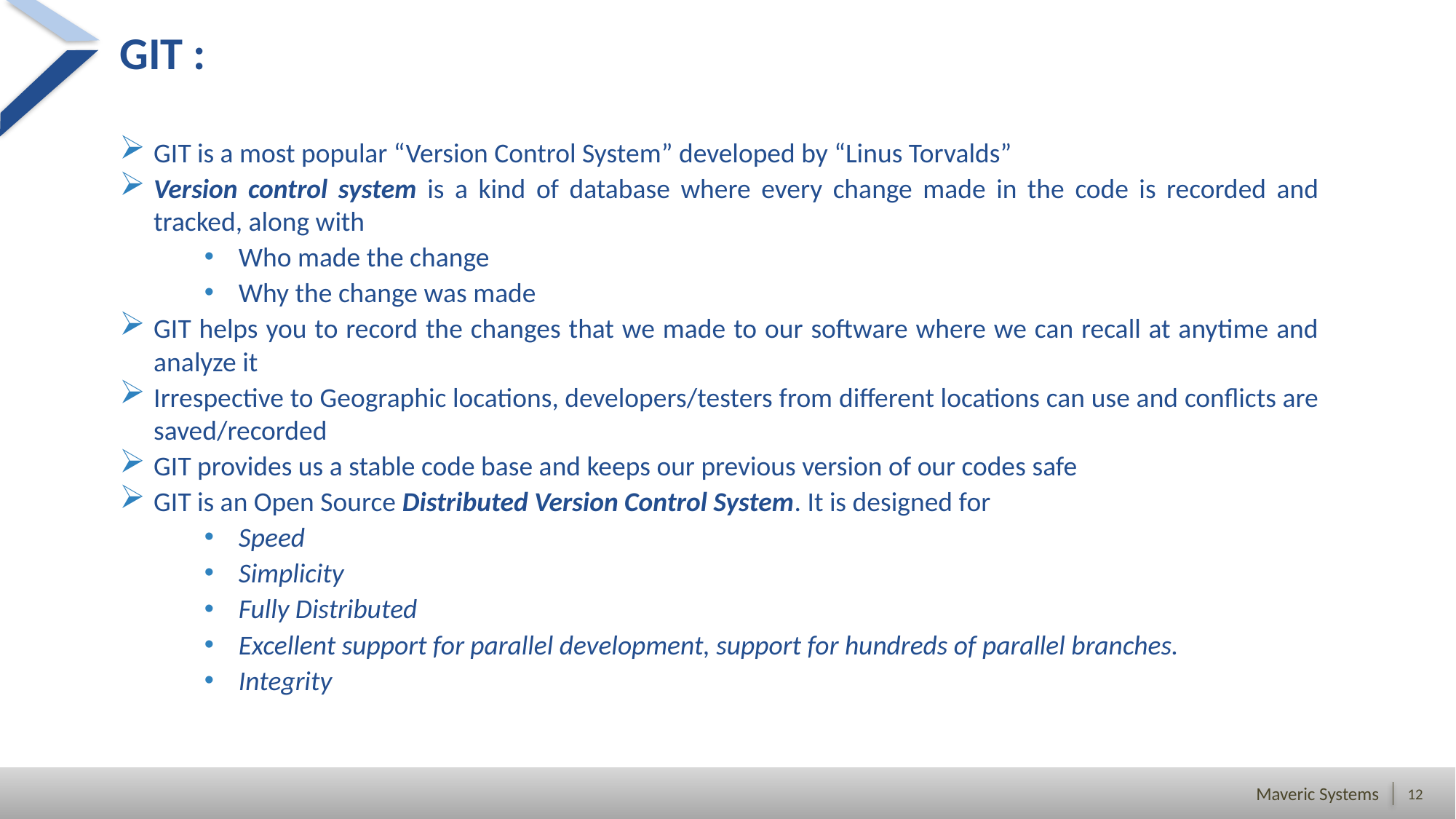

# GIT :
GIT is a most popular “Version Control System” developed by “Linus Torvalds”
Version control system is a kind of database where every change made in the code is recorded and tracked, along with
Who made the change
Why the change was made
GIT helps you to record the changes that we made to our software where we can recall at anytime and analyze it
Irrespective to Geographic locations, developers/testers from different locations can use and conflicts are saved/recorded
GIT provides us a stable code base and keeps our previous version of our codes safe
GIT is an Open Source Distributed Version Control System. It is designed for
Speed
Simplicity
Fully Distributed
Excellent support for parallel development, support for hundreds of parallel branches.
Integrity